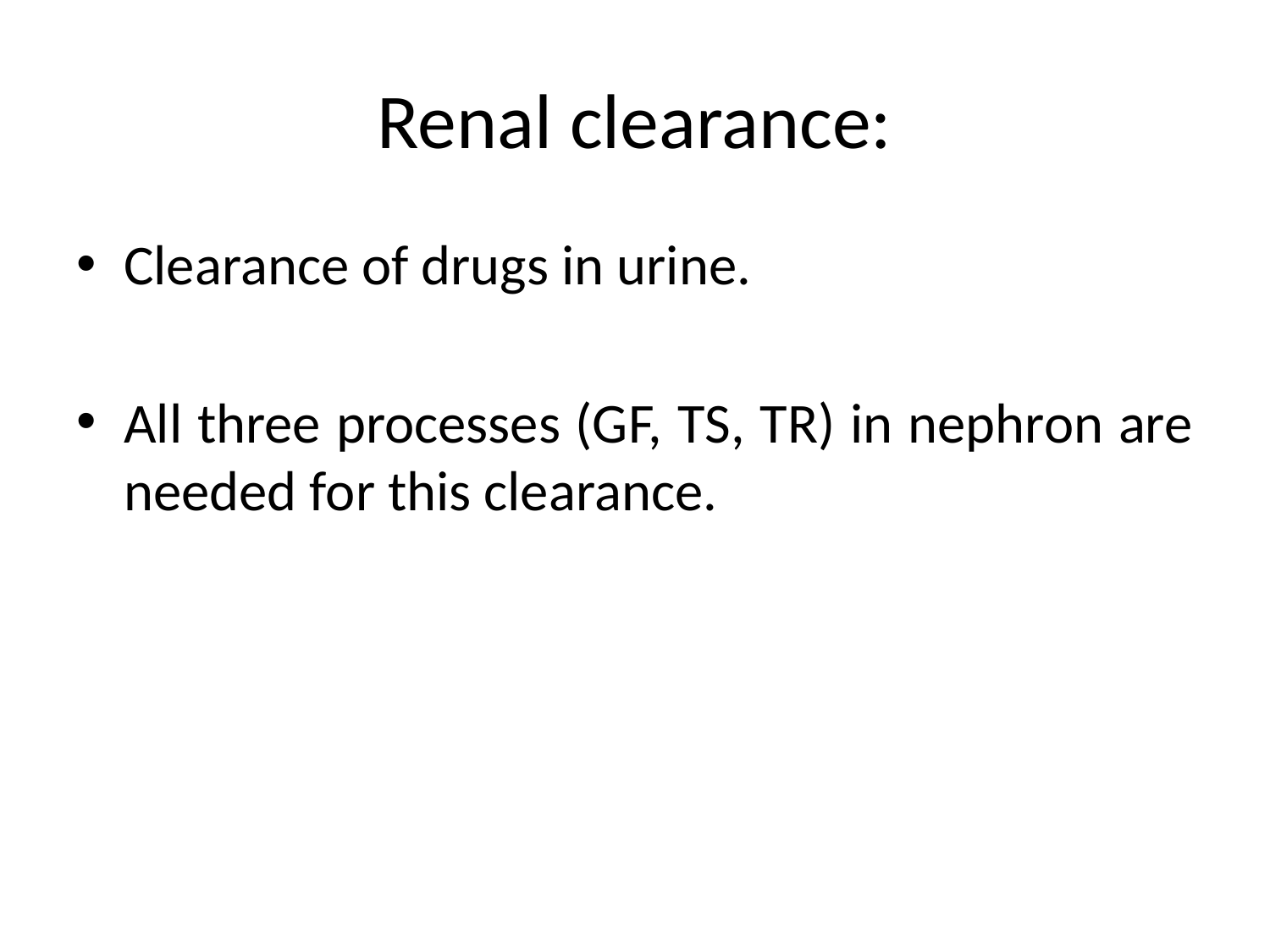

# Renal clearance:
Clearance of drugs in urine.

All three processes (GF, TS, TR) in nephron are needed for this clearance.